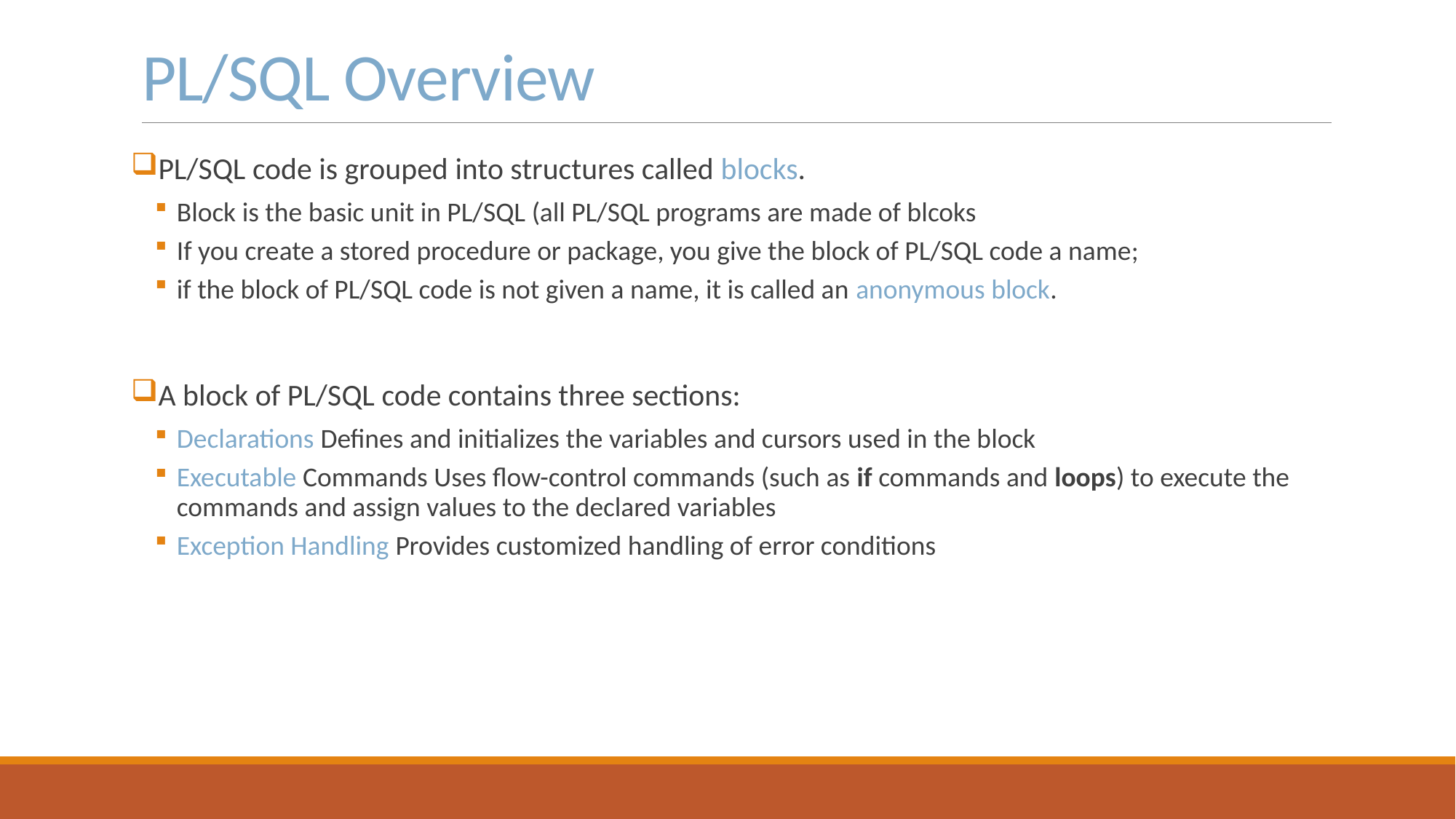

# PL/SQL Overview
PL/SQL code is grouped into structures called blocks.
Block is the basic unit in PL/SQL (all PL/SQL programs are made of blcoks
If you create a stored procedure or package, you give the block of PL/SQL code a name;
if the block of PL/SQL code is not given a name, it is called an anonymous block.

A block of PL/SQL code contains three sections:
Declarations Defines and initializes the variables and cursors used in the block
Executable Commands Uses flow-control commands (such as if commands and loops) to execute the commands and assign values to the declared variables
Exception Handling Provides customized handling of error conditions